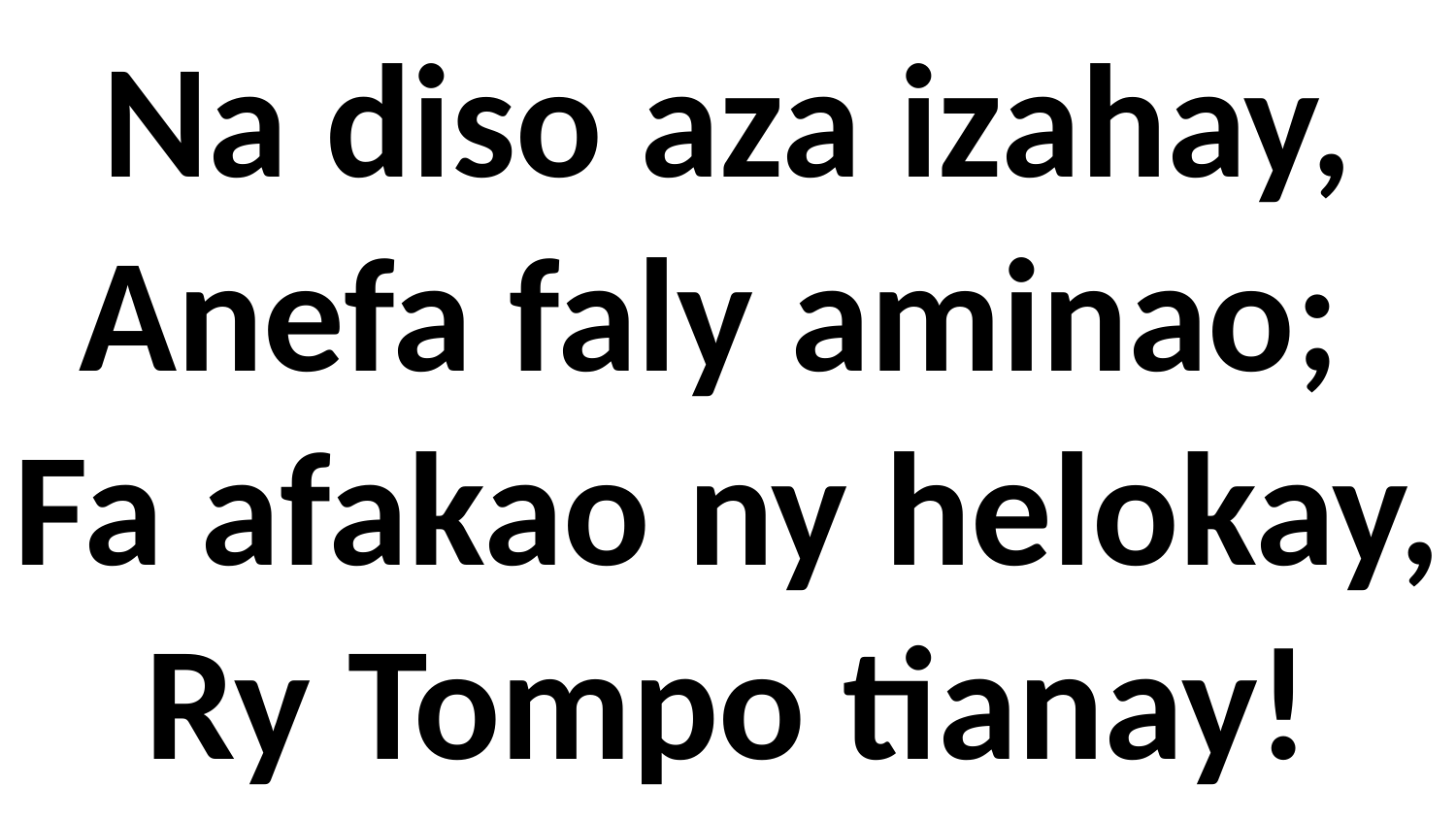

Na diso aza izahay,
Anefa faly aminao;
Fa afakao ny helokay,
Ry Tompo tianay!